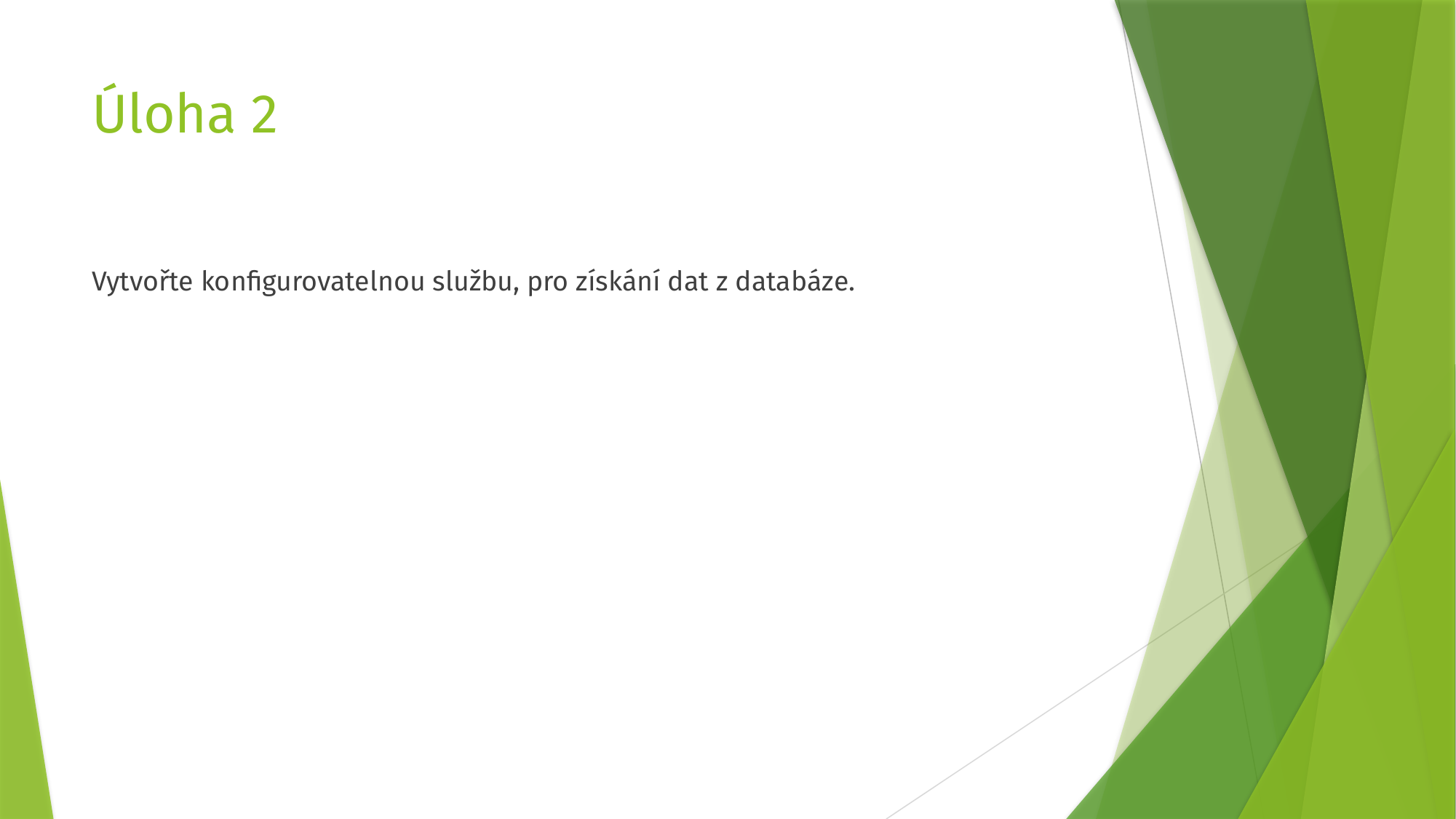

# Úloha 2
Vytvořte konfigurovatelnou službu, pro získání dat z databáze.